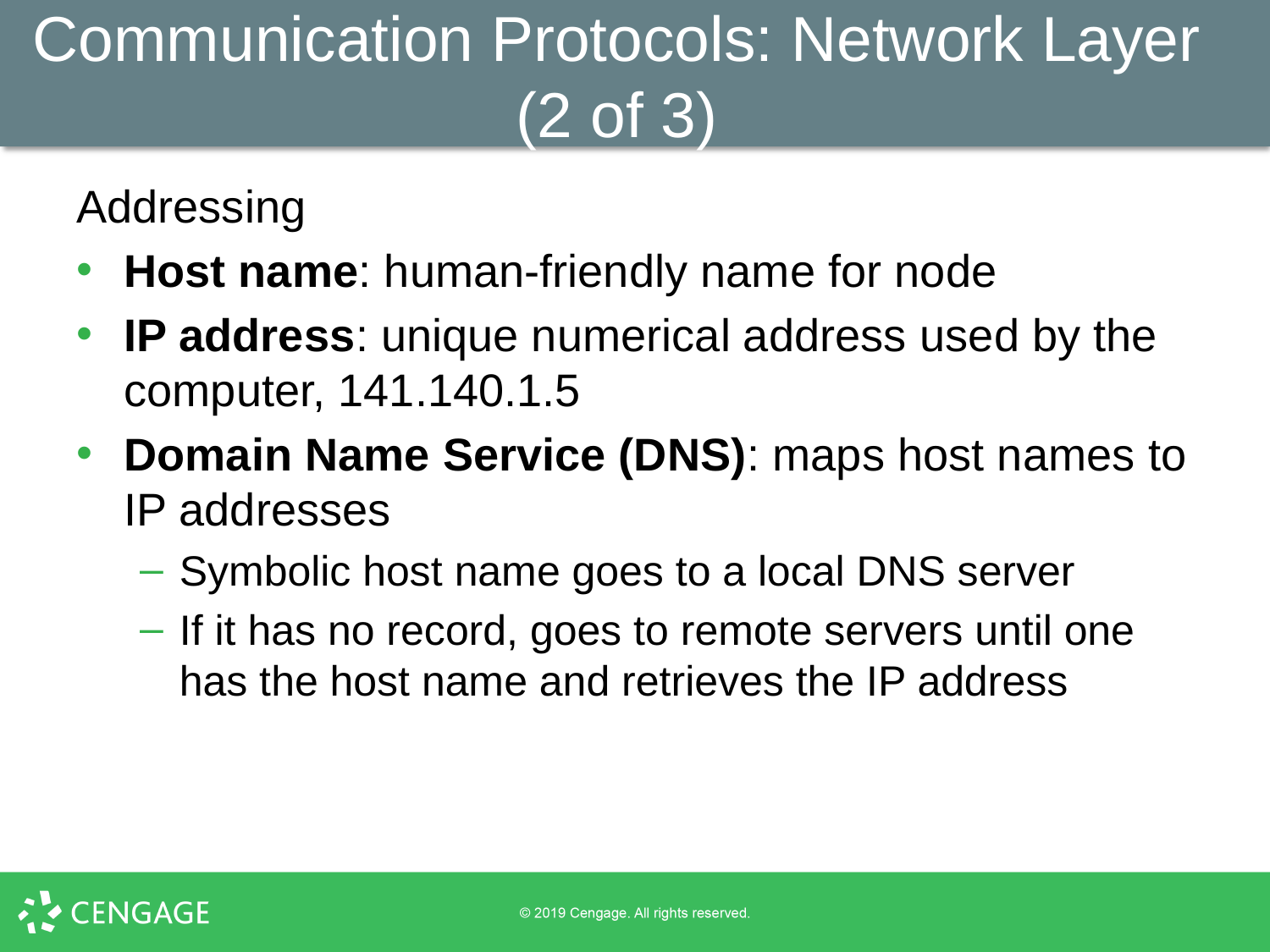

# Communication Protocols: Network Layer (2 of 3)
Addressing
Host name: human-friendly name for node
IP address: unique numerical address used by the computer, 141.140.1.5
Domain Name Service (DNS): maps host names to IP addresses
Symbolic host name goes to a local DNS server
If it has no record, goes to remote servers until one has the host name and retrieves the IP address